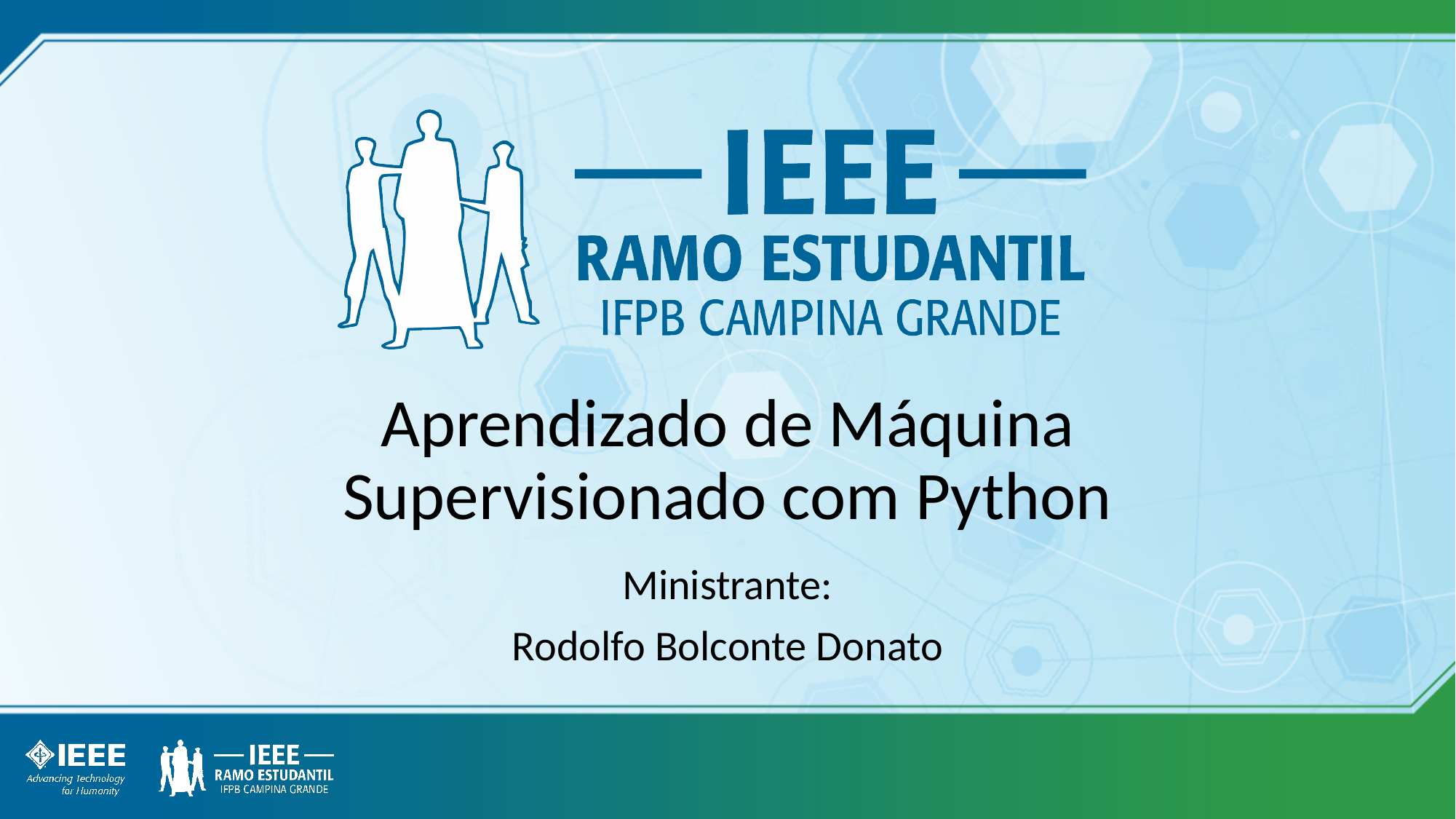

# Aprendizado de Máquina Supervisionado com Python
Ministrante:
Rodolfo Bolconte Donato